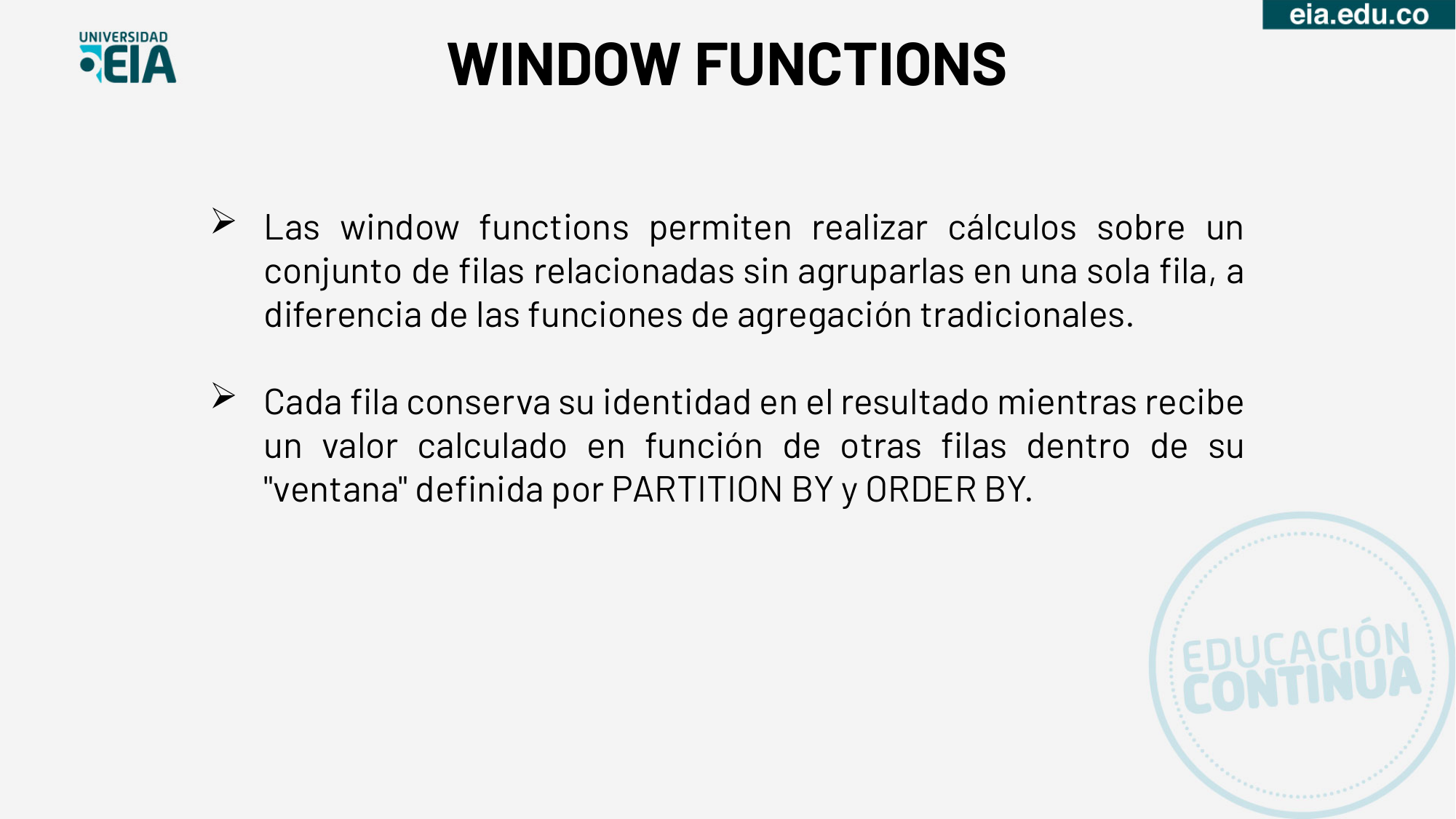

WINDOW FUNCTIONS
Las window functions permiten realizar cálculos sobre un conjunto de filas relacionadas sin agruparlas en una sola fila, a diferencia de las funciones de agregación tradicionales.

Cada fila conserva su identidad en el resultado mientras recibe un valor calculado en función de otras filas dentro de su "ventana" definida por PARTITION BY y ORDER BY.